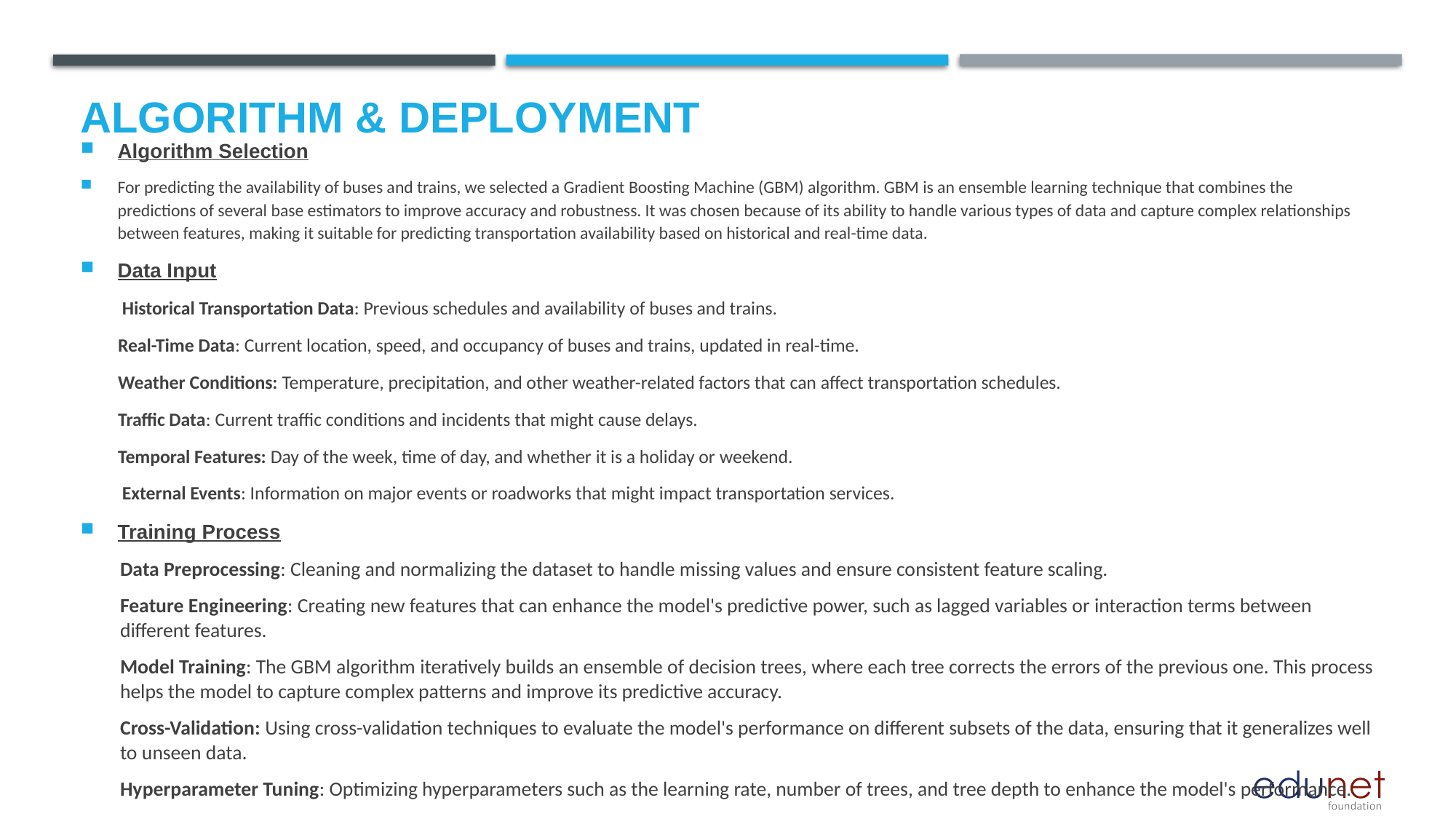

# Algorithm & Deployment
Algorithm Selection
For predicting the availability of buses and trains, we selected a Gradient Boosting Machine (GBM) algorithm. GBM is an ensemble learning technique that combines the predictions of several base estimators to improve accuracy and robustness. It was chosen because of its ability to handle various types of data and capture complex relationships between features, making it suitable for predicting transportation availability based on historical and real-time data.
Data Input
          Historical Transportation Data: Previous schedules and availability of buses and trains.
         Real-Time Data: Current location, speed, and occupancy of buses and trains, updated in real-time.
         Weather Conditions: Temperature, precipitation, and other weather-related factors that can affect transportation schedules.
         Traffic Data: Current traffic conditions and incidents that might cause delays.
         Temporal Features: Day of the week, time of day, and whether it is a holiday or weekend.
          External Events: Information on major events or roadworks that might impact transportation services.
Training Process
Data Preprocessing: Cleaning and normalizing the dataset to handle missing values and ensure consistent feature scaling.
Feature Engineering: Creating new features that can enhance the model's predictive power, such as lagged variables or interaction terms between different features.
Model Training: The GBM algorithm iteratively builds an ensemble of decision trees, where each tree corrects the errors of the previous one. This process helps the model to capture complex patterns and improve its predictive accuracy.
Cross-Validation: Using cross-validation techniques to evaluate the model's performance on different subsets of the data, ensuring that it generalizes well to unseen data.
Hyperparameter Tuning: Optimizing hyperparameters such as the learning rate, number of trees, and tree depth to enhance the model's performance.